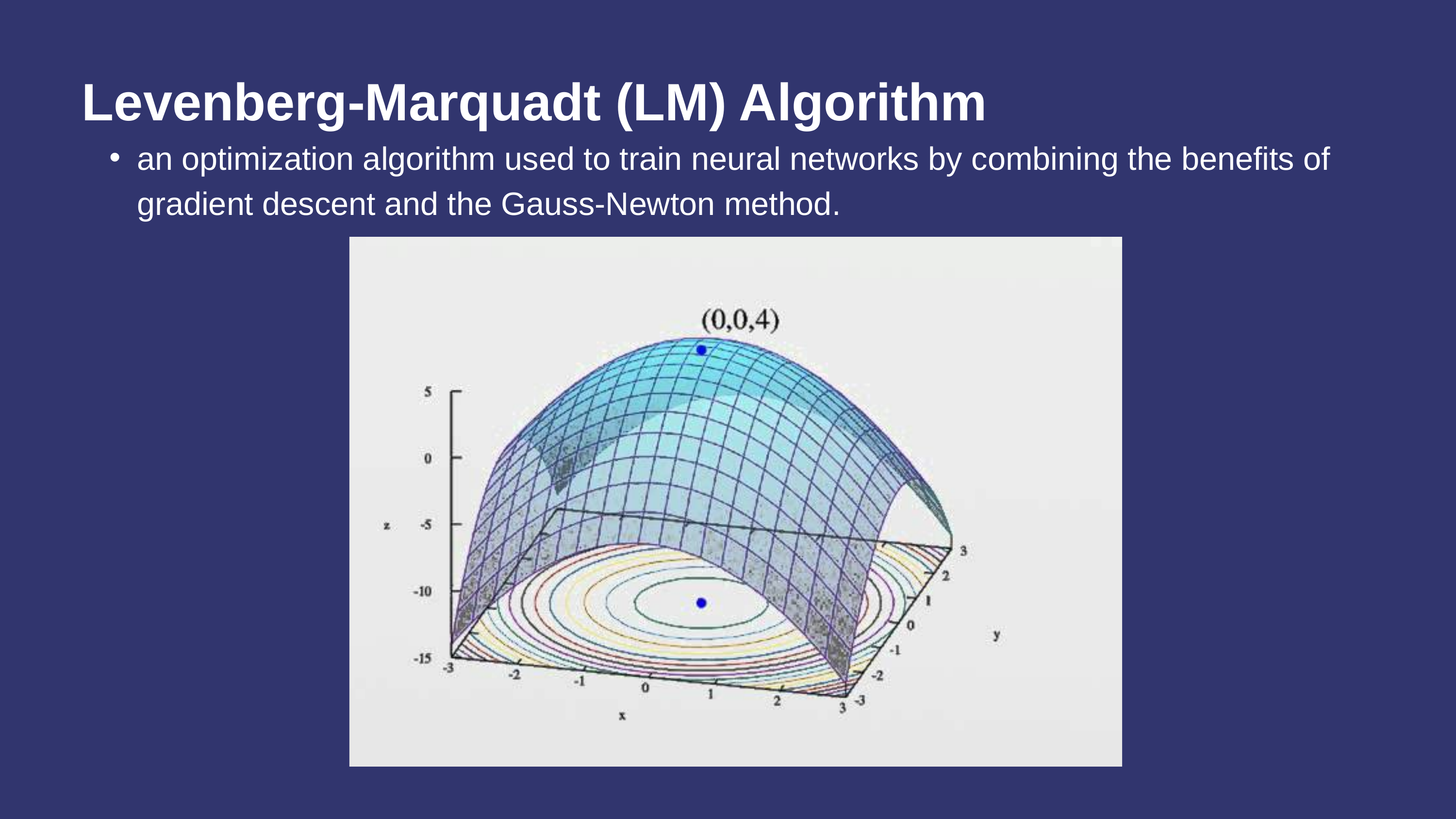

Levenberg-Marquadt (LM) Algorithm
an optimization algorithm used to train neural networks by combining the benefits of gradient descent and the Gauss-Newton method.